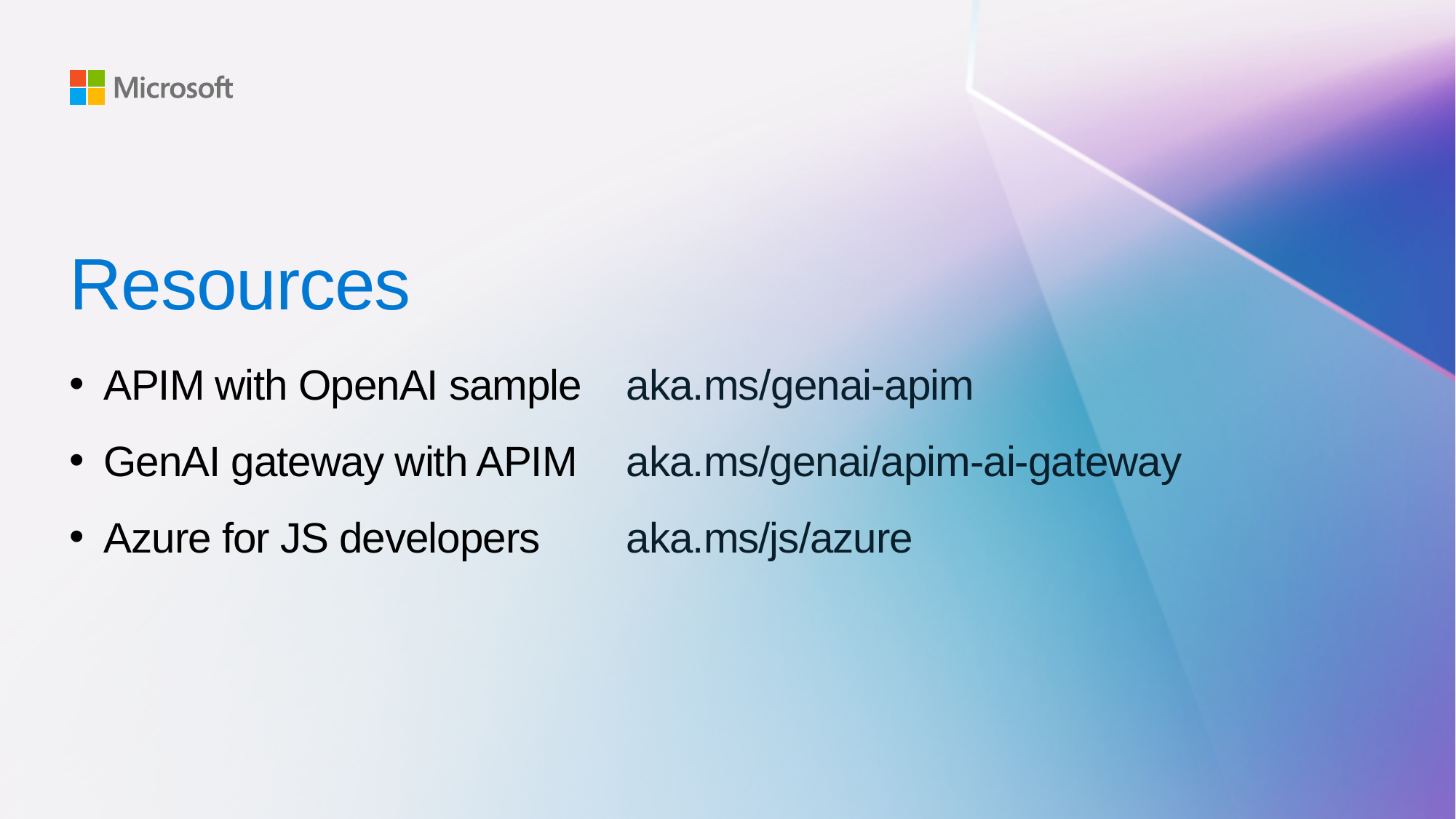

# Resources
APIM with OpenAI sample
GenAI gateway with APIM
Azure for JS developers

aka.ms/genai-apim
aka.ms/genai/apim-ai-gateway
aka.ms/js/azure